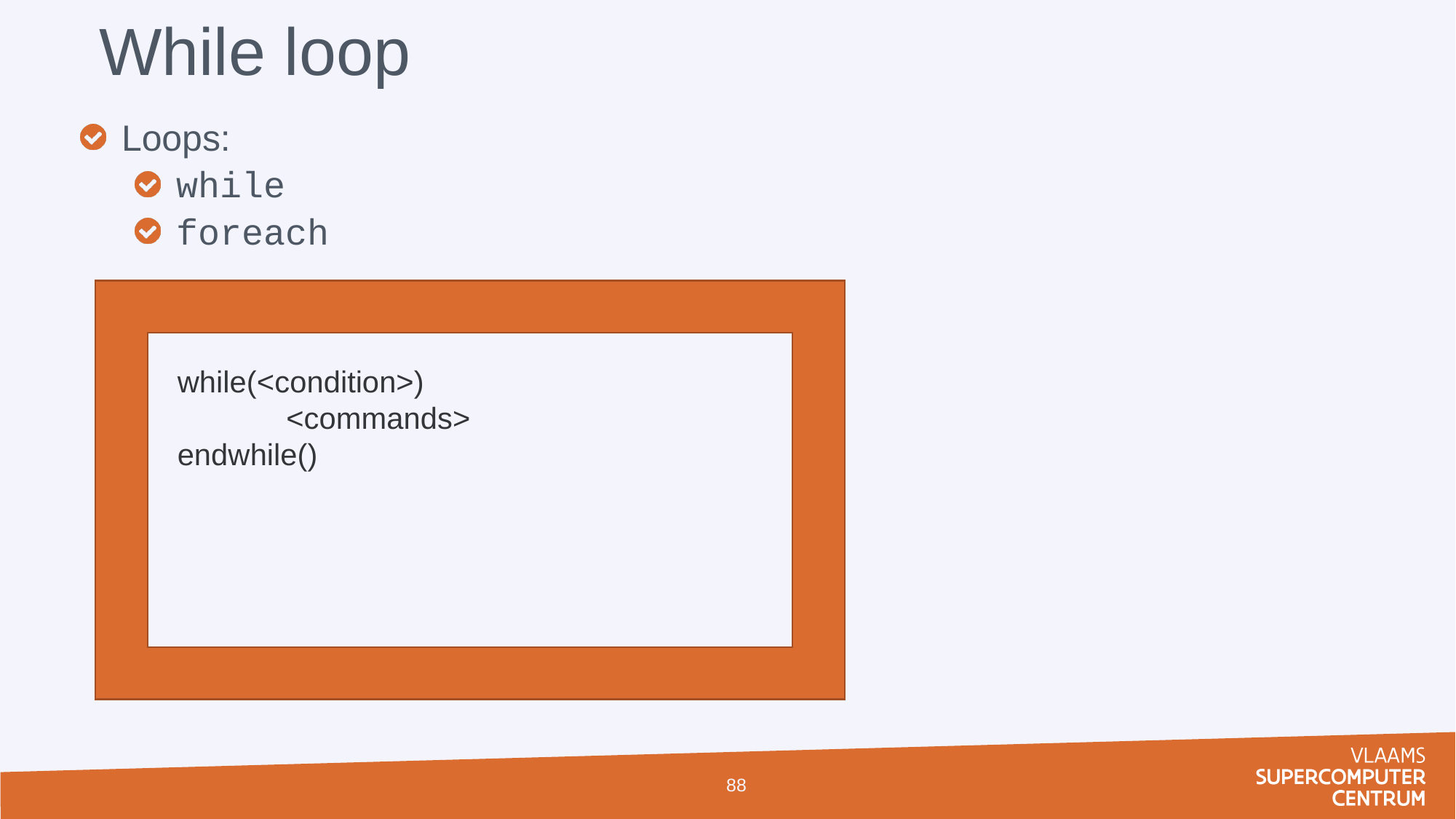

# While loop
Loops:
while
foreach

while(<condition>)
             <commands>
endwhile()
88